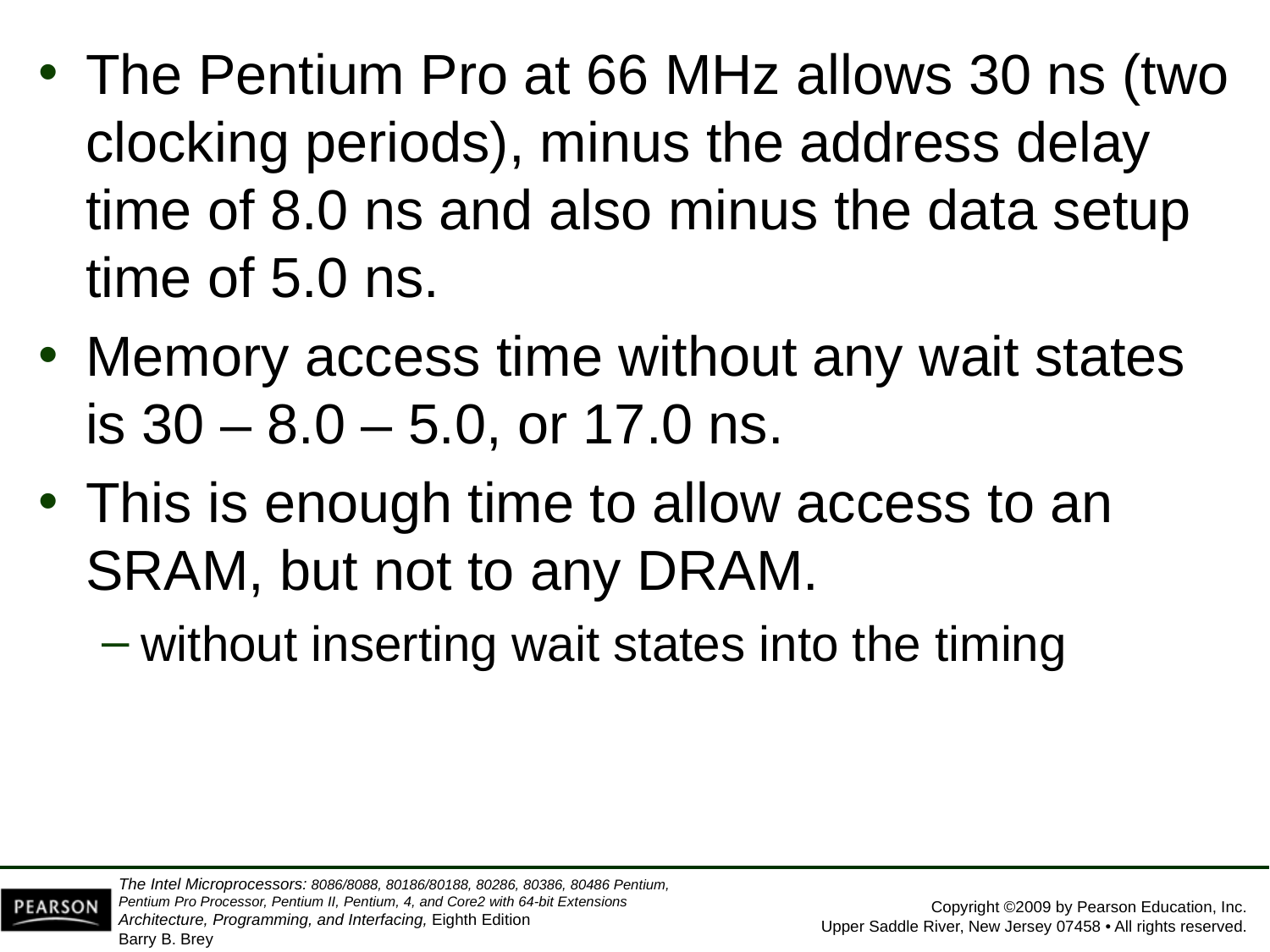

The Pentium Pro at 66 MHz allows 30 ns (two clocking periods), minus the address delay time of 8.0 ns and also minus the data setup time of 5.0 ns.
Memory access time without any wait states is 30 – 8.0 – 5.0, or 17.0 ns.
This is enough time to allow access to an SRAM, but not to any DRAM.
without inserting wait states into the timing